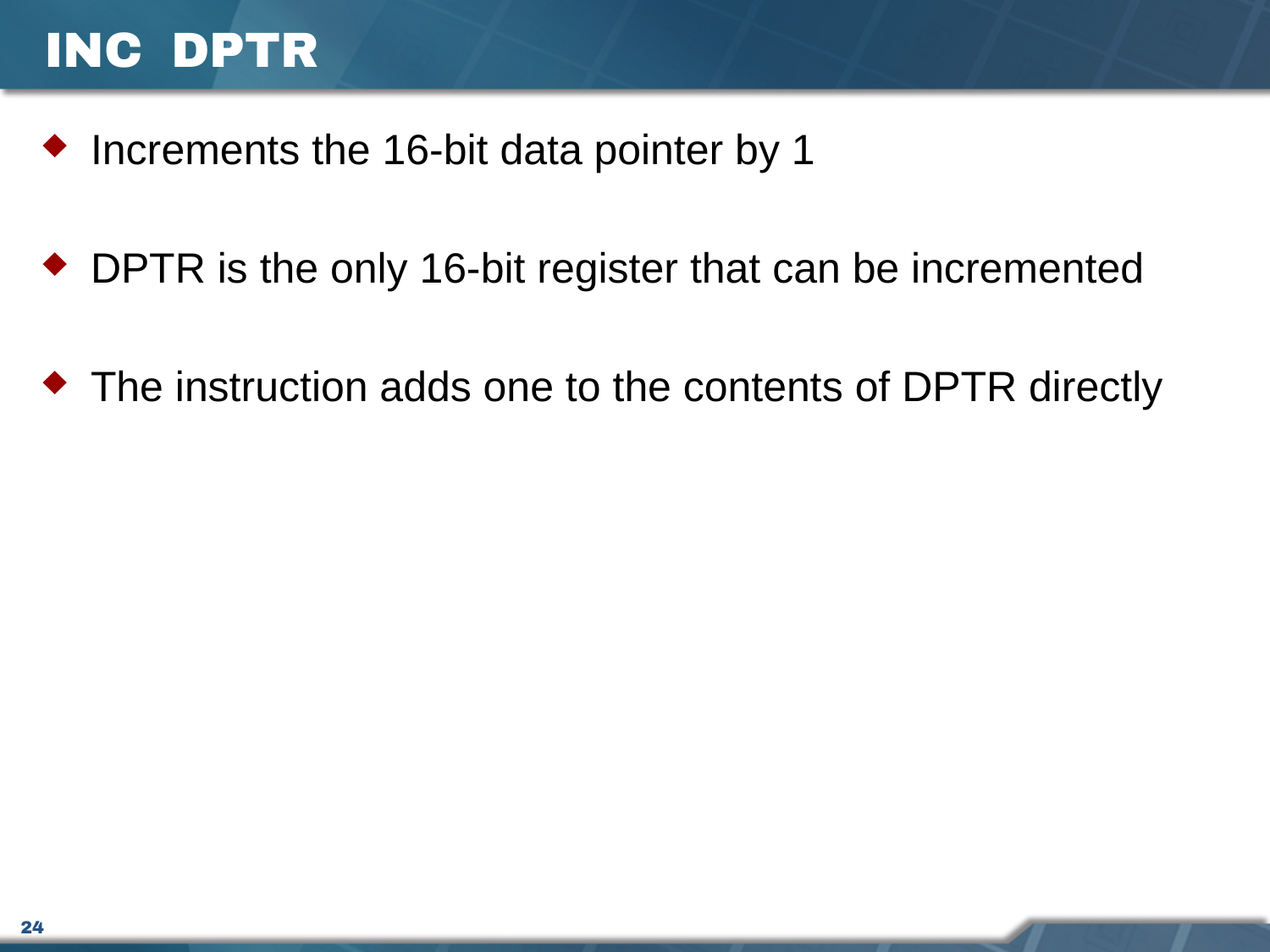

# INC	DPTR
Increments the 16-bit data pointer by 1

DPTR is the only 16-bit register that can be incremented

The instruction adds one to the contents of DPTR directly